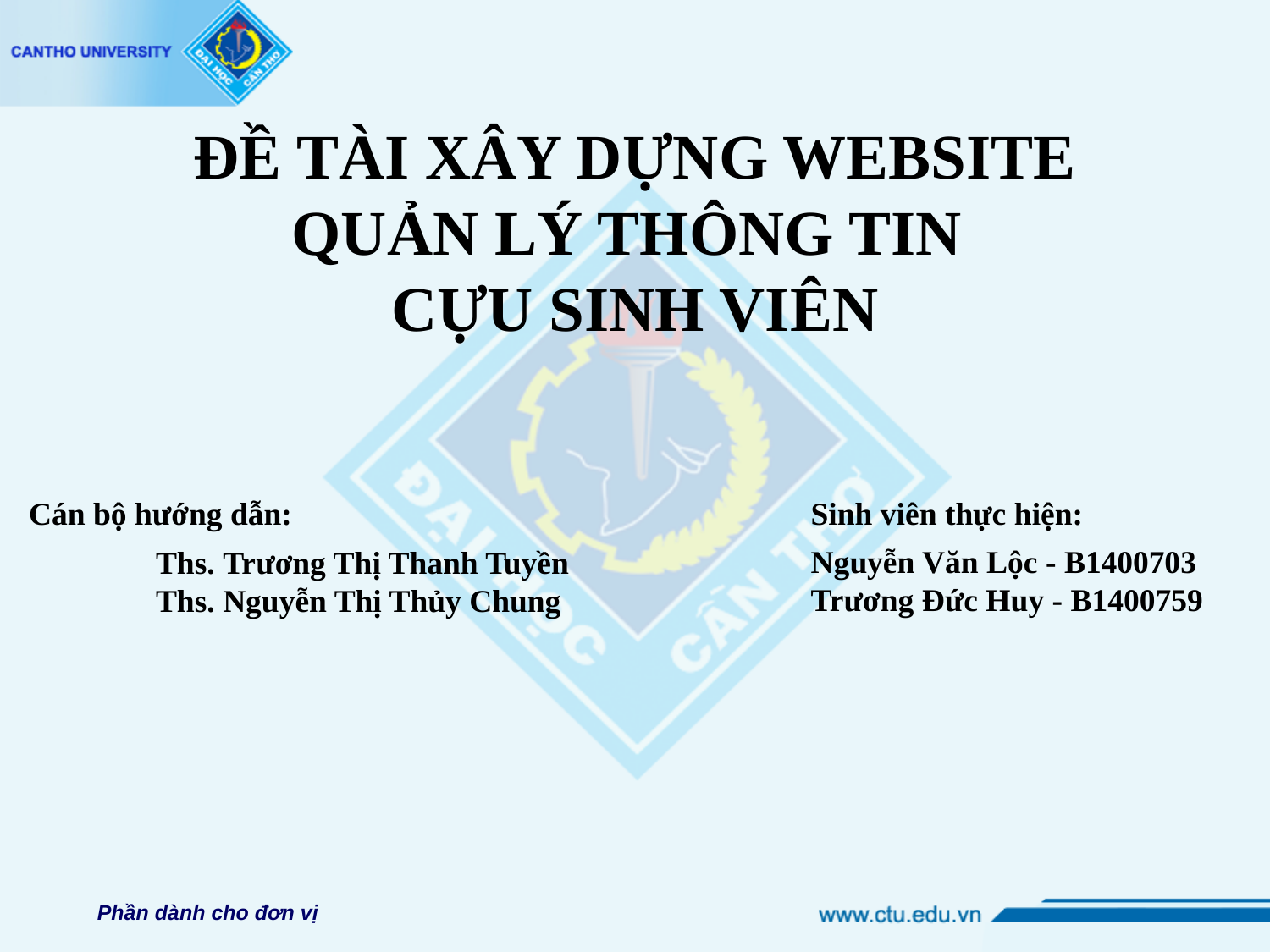

# ĐỀ TÀI XÂY DỰNG WEBSITE QUẢN LÝ THÔNG TIN CỰU SINH VIÊN
Sinh viên thực hiện:
Nguyễn Văn Lộc - B1400703
Trương Đức Huy - B1400759

Cán bộ hướng dẫn:
	Ths. Trương Thị Thanh Tuyền
	Ths. Nguyễn Thị Thủy Chung

1
Phần dành cho đơn vị